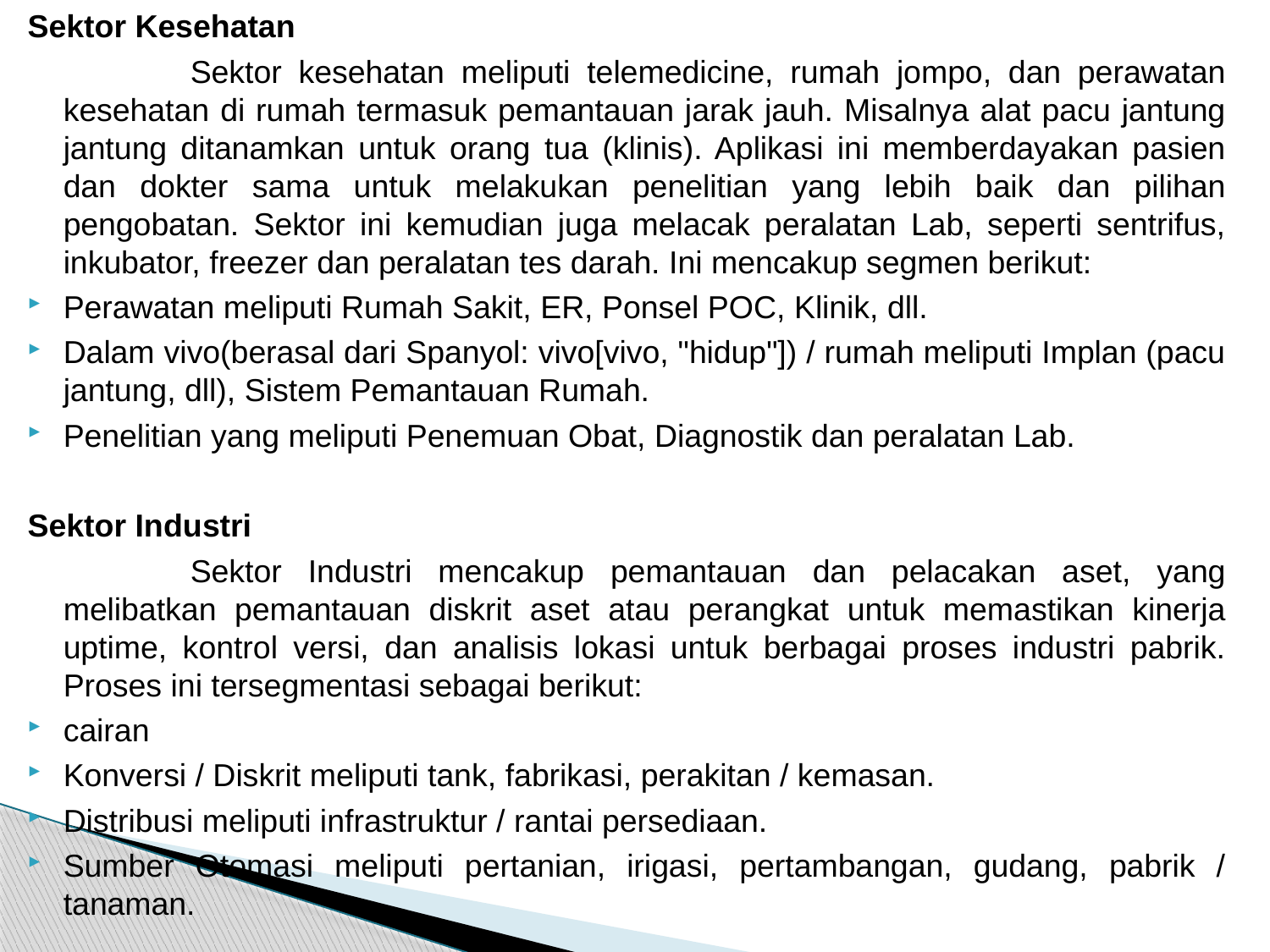

Sektor Kesehatan
		Sektor kesehatan meliputi telemedicine, rumah jompo, dan perawatan kesehatan di rumah termasuk pemantauan jarak jauh. Misalnya alat pacu jantung jantung ditanamkan untuk orang tua (klinis). Aplikasi ini memberdayakan pasien dan dokter sama untuk melakukan penelitian yang lebih baik dan pilihan pengobatan. Sektor ini kemudian juga melacak peralatan Lab, seperti sentrifus, inkubator, freezer dan peralatan tes darah. Ini mencakup segmen berikut:
Perawatan meliputi Rumah Sakit, ER, Ponsel POC, Klinik, dll.
Dalam vivo(berasal dari Spanyol: vivo[vivo, "hidup"]) / rumah meliputi Implan (pacu jantung, dll), Sistem Pemantauan Rumah.
Penelitian yang meliputi Penemuan Obat, Diagnostik dan peralatan Lab.

Sektor Industri
		Sektor Industri mencakup pemantauan dan pelacakan aset, yang melibatkan pemantauan diskrit aset atau perangkat untuk memastikan kinerja uptime, kontrol versi, dan analisis lokasi untuk berbagai proses industri pabrik. Proses ini tersegmentasi sebagai berikut:
cairan
Konversi / Diskrit meliputi tank, fabrikasi, perakitan / kemasan.
Distribusi meliputi infrastruktur / rantai persediaan.
Sumber Otomasi meliputi pertanian, irigasi, pertambangan, gudang, pabrik / tanaman.